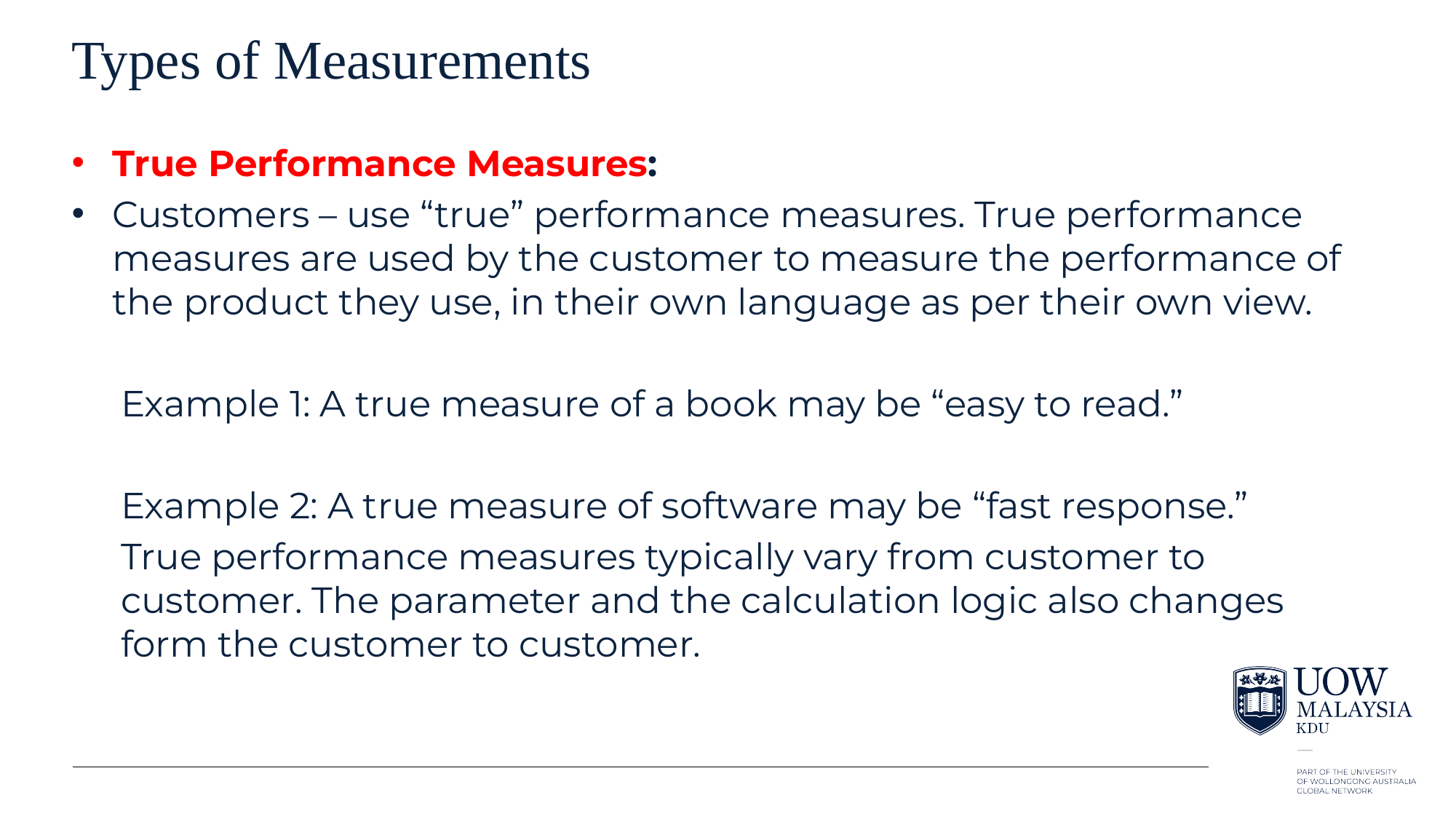

# Types of Measurements
True Performance Measures:
Customers – use “true” performance measures. True performance measures are used by the customer to measure the performance of the product they use, in their own language as per their own view.

Example 1: A true measure of a book may be “easy to read.”

Example 2: A true measure of software may be “fast response.”
True performance measures typically vary from customer to customer. The parameter and the calculation logic also changes form the customer to customer.